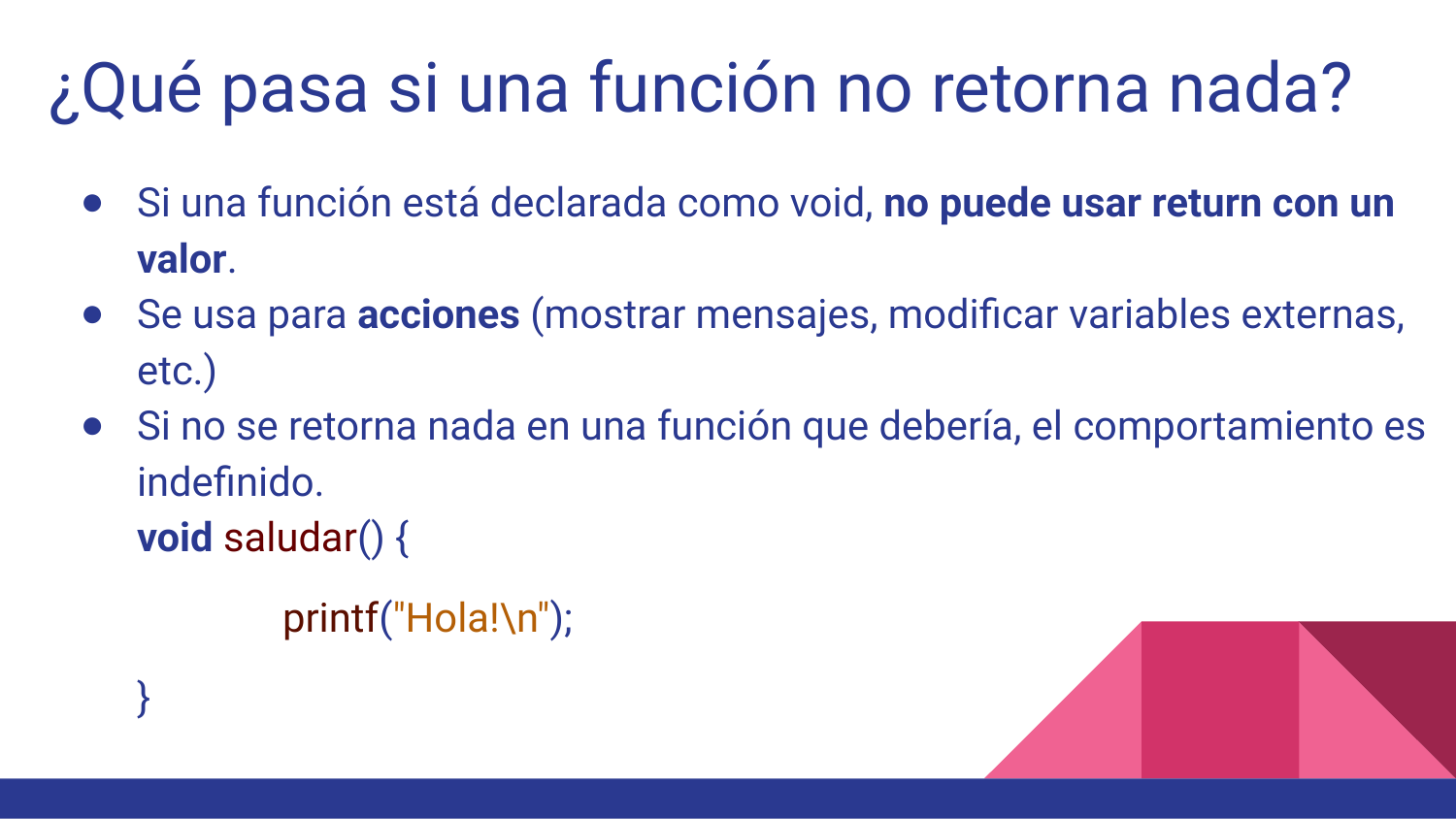

# ¿Qué pasa si una función no retorna nada?
Si una función está declarada como void, no puede usar return con un valor.
Se usa para acciones (mostrar mensajes, modificar variables externas, etc.)
Si no se retorna nada en una función que debería, el comportamiento es indefinido.
void saludar() {
	printf("Hola!\n");
}